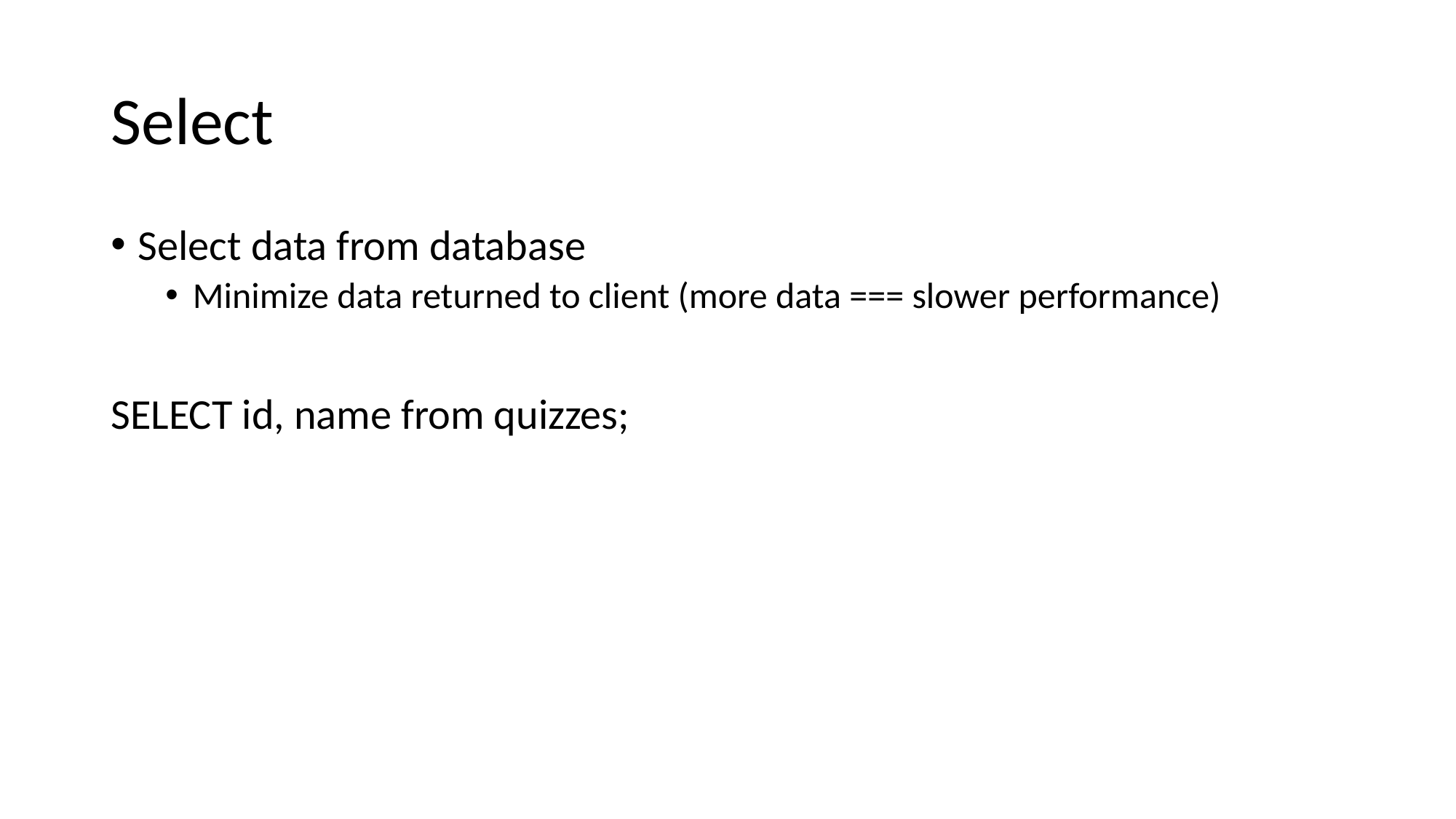

# Select
Select data from database
Minimize data returned to client (more data === slower performance)

SELECT id, name from quizzes;